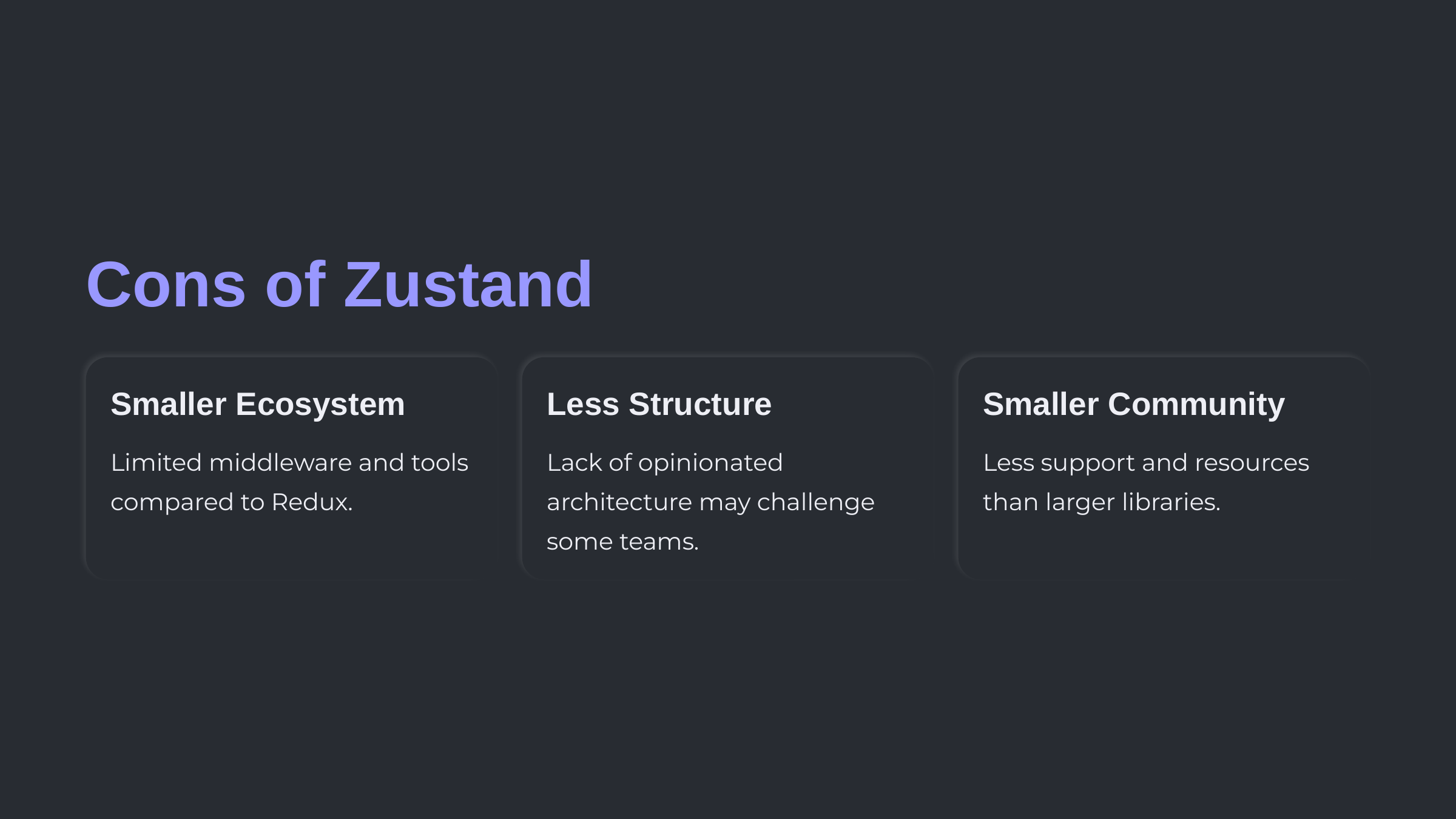

Cons of Zustand

Smaller Ecosystem
Less Structure
Smaller Community
Limited middleware and tools compared to Redux.
Lack of opinionated architecture may challenge some teams.
Less support and resources than larger libraries.